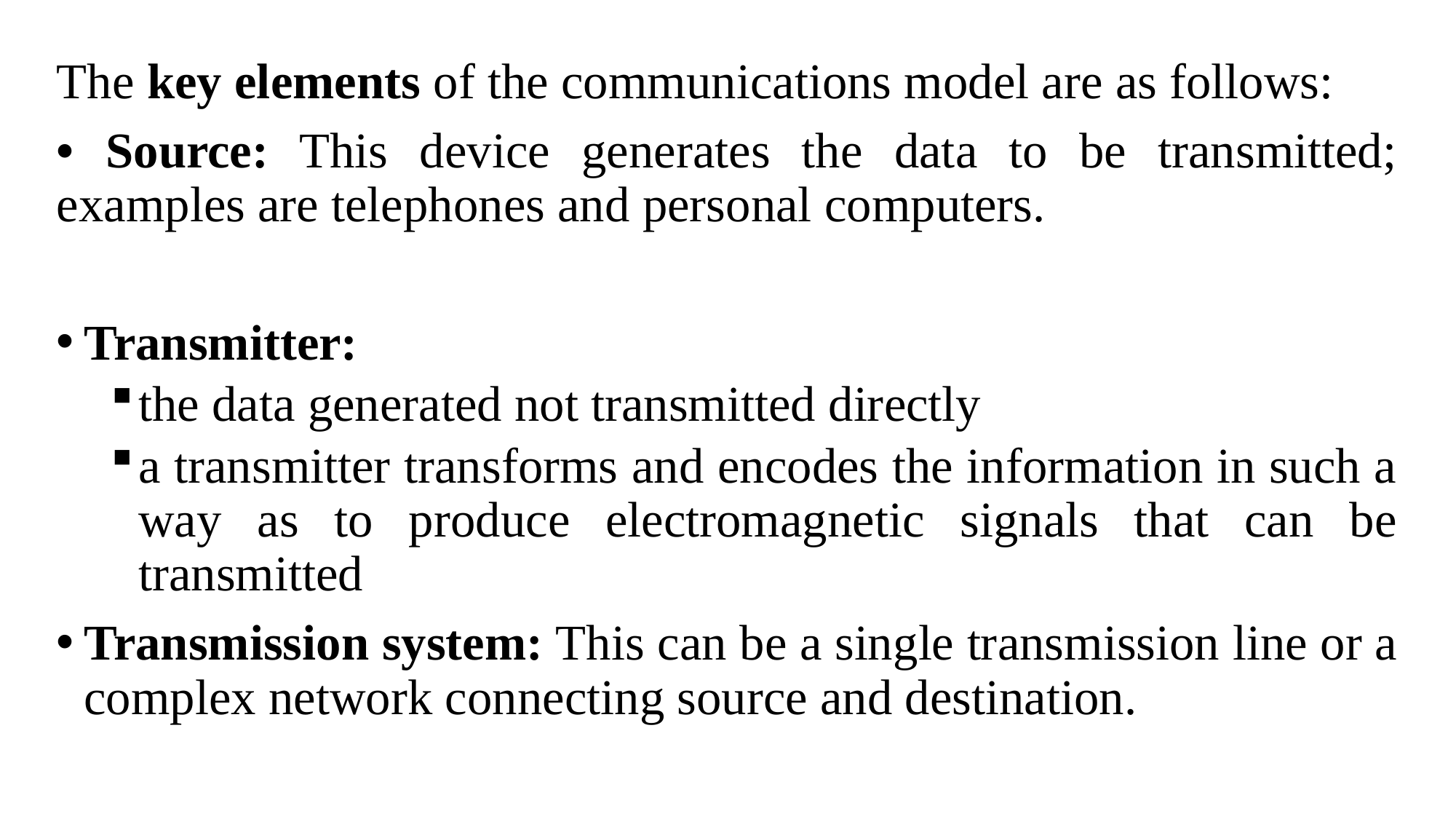

The key elements of the communications model are as follows:
• Source: This device generates the data to be transmitted; examples are telephones and personal computers.

Transmitter:
the data generated not transmitted directly
a transmitter transforms and encodes the information in such a way as to produce electromagnetic signals that can be transmitted
Transmission system: This can be a single transmission line or a complex network connecting source and destination.